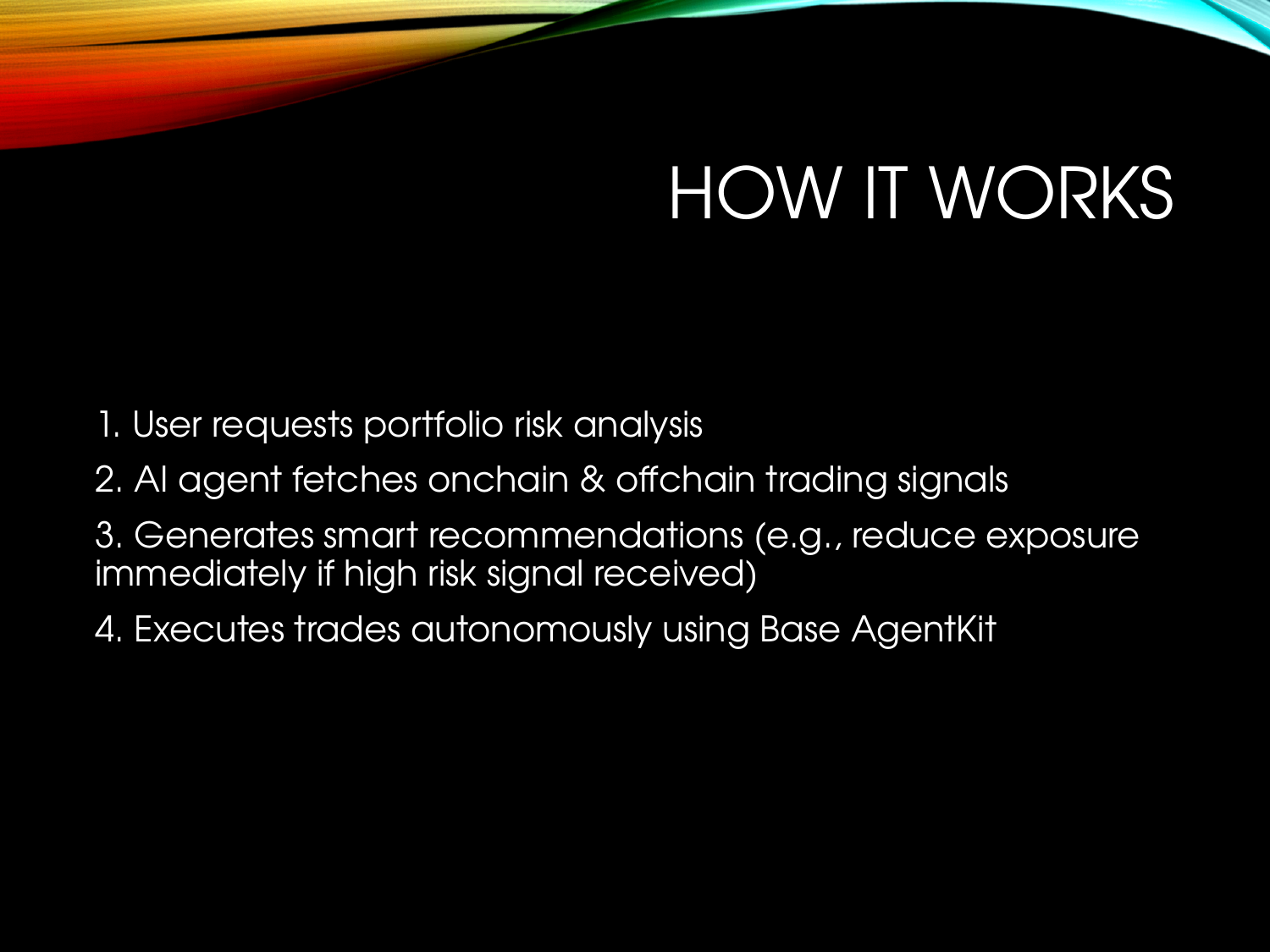

# How It Works
1. User requests portfolio risk analysis
2. AI agent fetches onchain & offchain trading signals
3. Generates smart recommendations (e.g., reduce exposure immediately if high risk signal received)
4. Executes trades autonomously using Base AgentKit